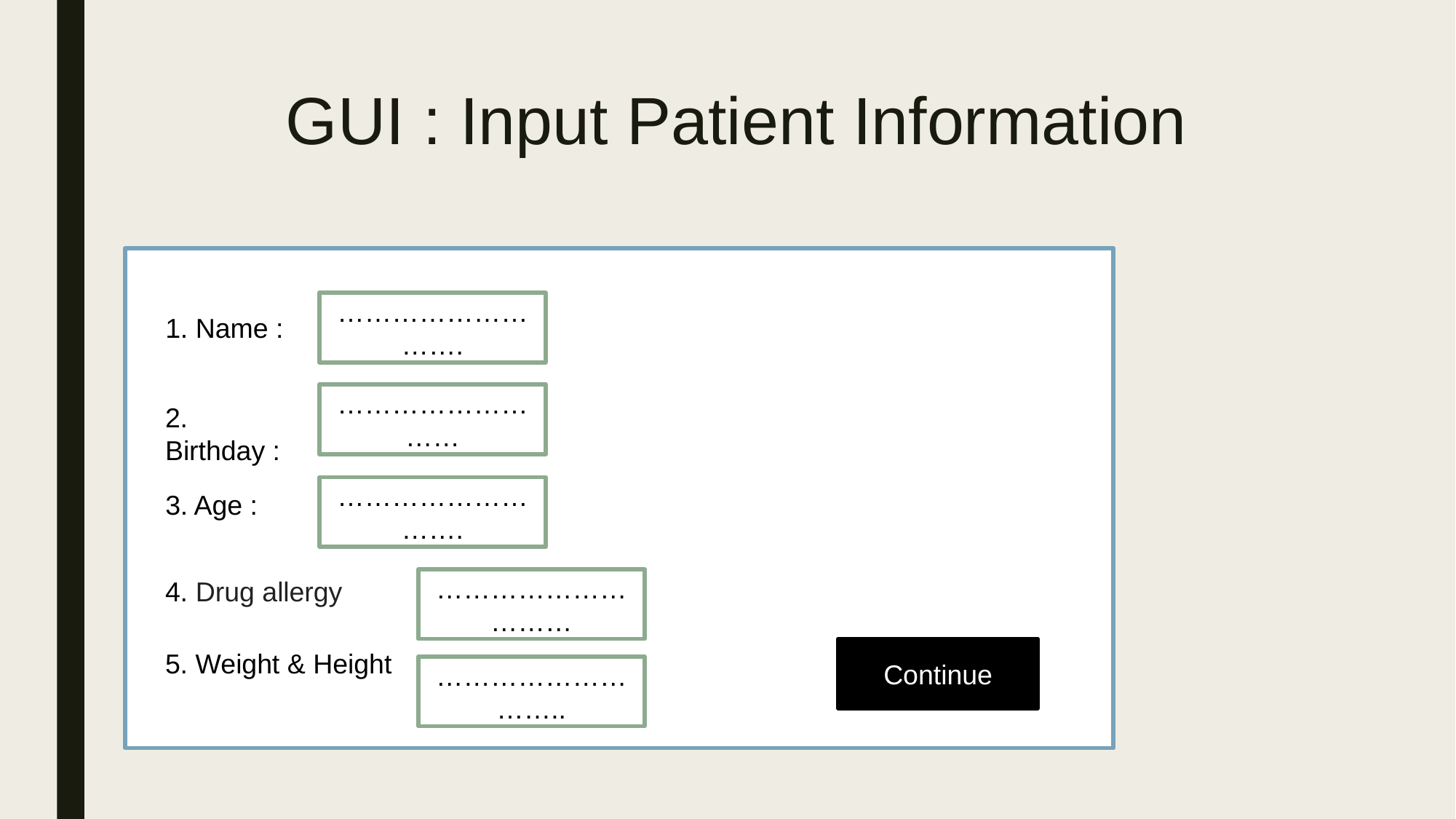

# GUI : Input Patient Information

……………………….
1. Name :
………………………
2. Birthday :
……………………….
3. Age :
4. Drug allergy

…………………………
Continue
5. Weight & Height

………………………..